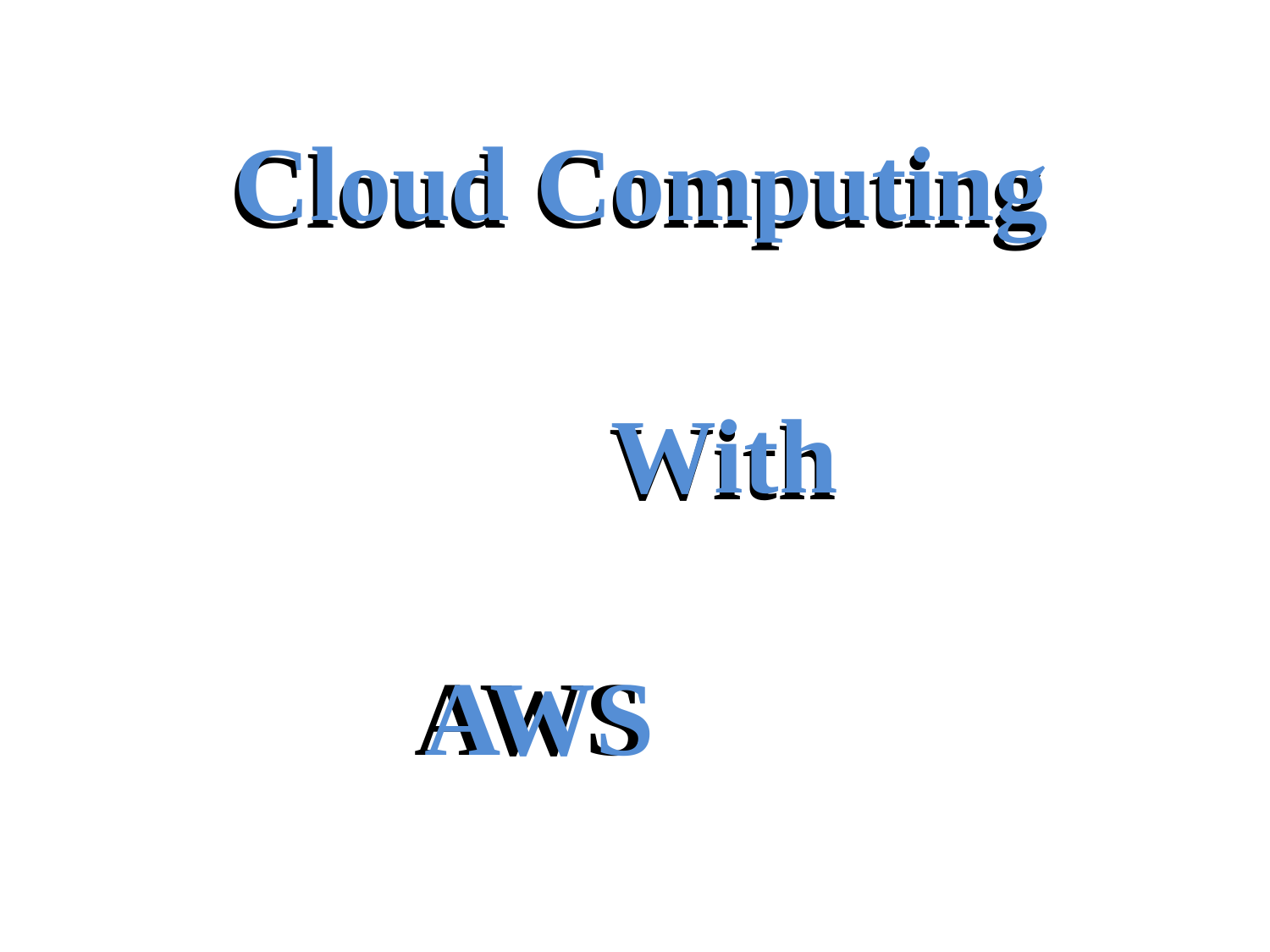

Cloud Computing
Cloud Computing
With

With
AWS
AWS